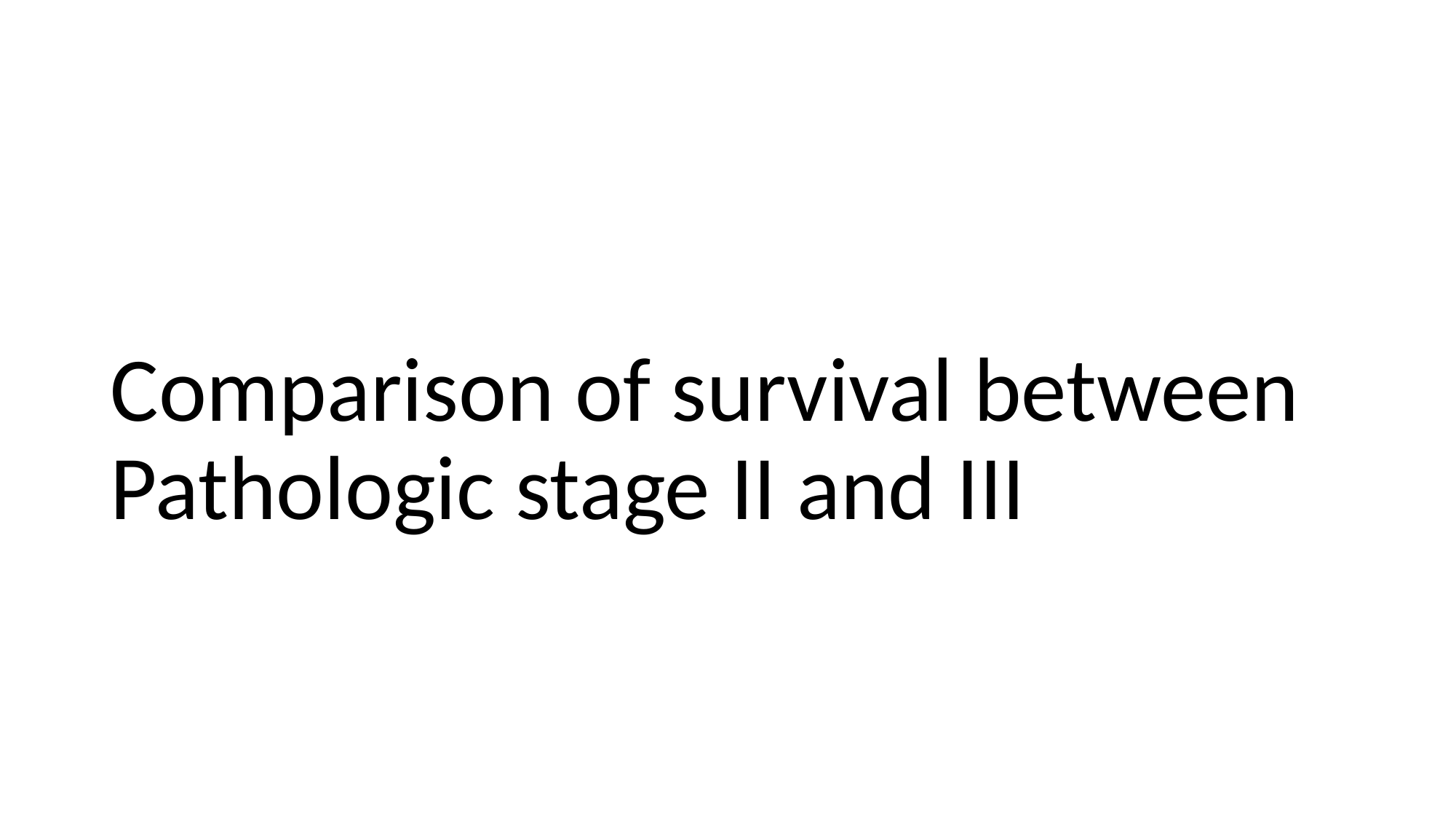

# Comparison of survival between Pathologic stage II and III